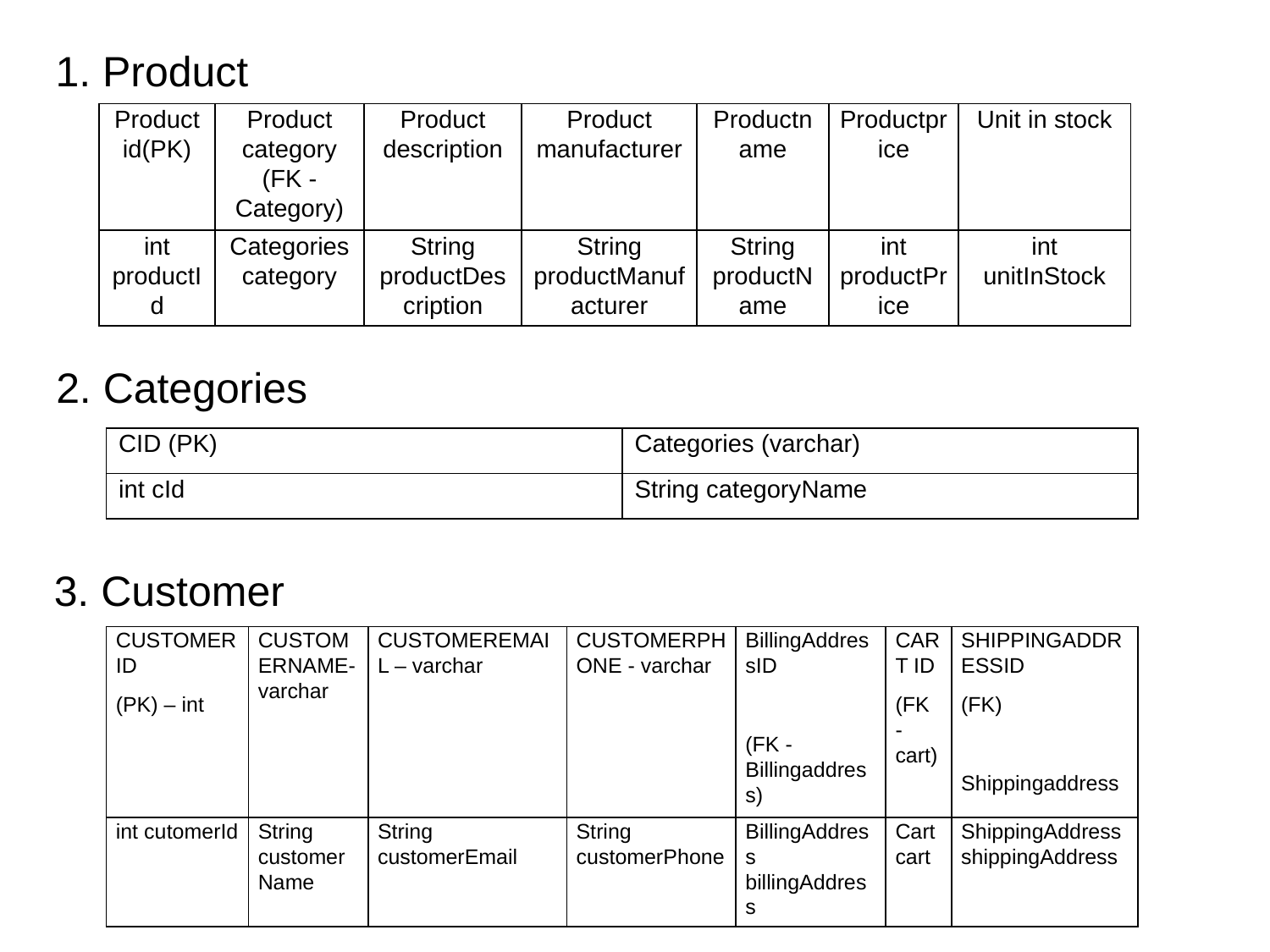

1. Product
| Product id(PK) | Product category (FK - Category) | Product description | Product manufacturer | Productname | Productprice | Unit in stock |
| --- | --- | --- | --- | --- | --- | --- |
| int productId | Categories category | String productDescription | String productManufacturer | String productName | int productPrice | int unitInStock |
2. Categories
| CID (PK) | Categories (varchar) |
| --- | --- |
| int cId | String categoryName |
3. Customer
| CUSTOMERID (PK) – int | CUSTOMERNAME- varchar | CUSTOMEREMAIL – varchar | CUSTOMERPHONE - varchar | BillingAddressID   (FK - Billingaddress) | CART ID (FK - cart) | SHIPPINGADDRESSID (FK)   Shippingaddress |
| --- | --- | --- | --- | --- | --- | --- |
| int cutomerId | String customerName | String customerEmail | String customerPhone | BillingAddress billingAddress | Cart cart | ShippingAddress shippingAddress |